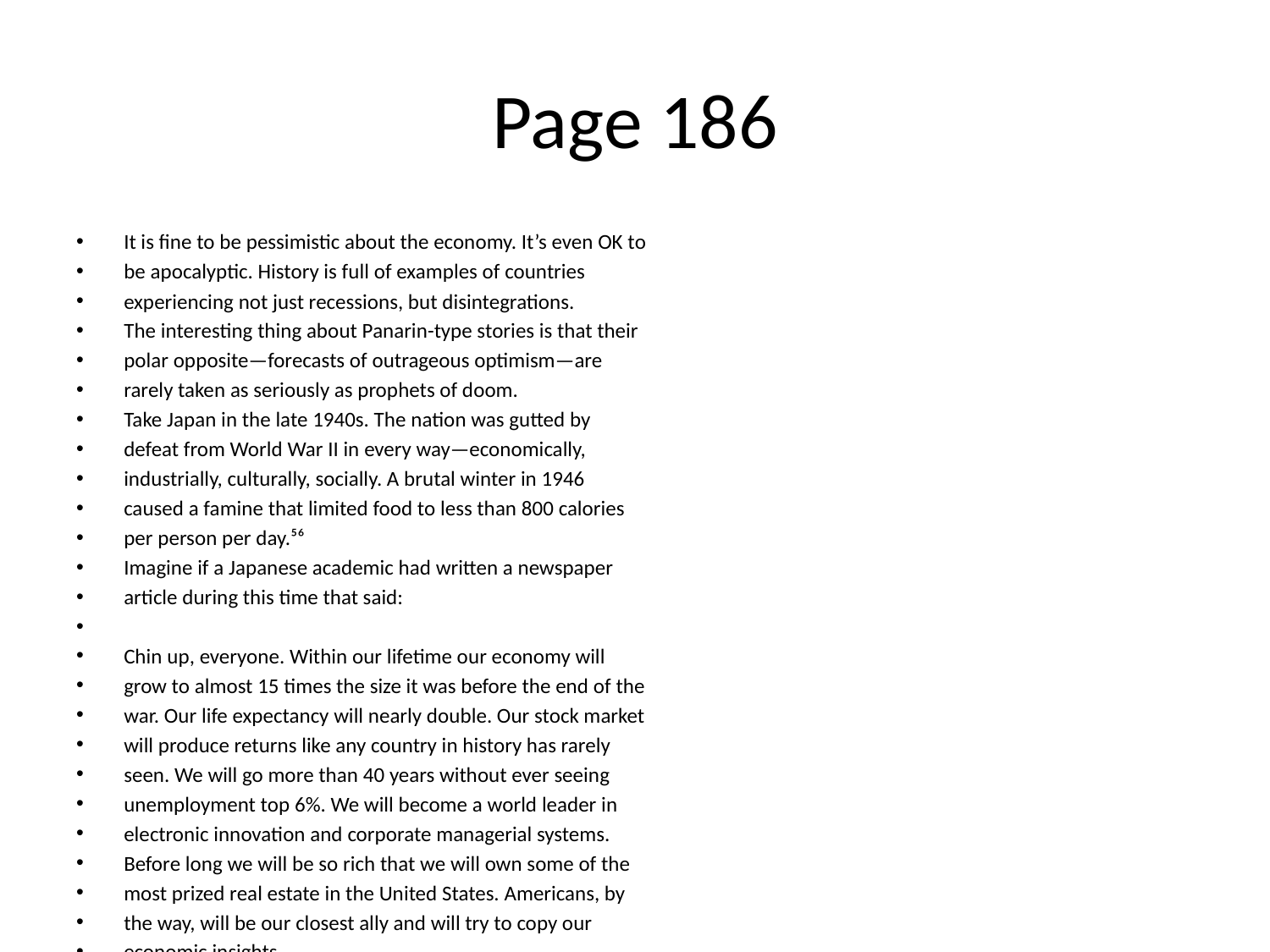

# Page 186
It is ﬁne to be pessimistic about the economy. It’s even OK to
be apocalyptic. History is full of examples of countries
experiencing not just recessions, but disintegrations.
The interesting thing about Panarin-type stories is that their
polar opposite—forecasts of outrageous optimism—are
rarely taken as seriously as prophets of doom.
Take Japan in the late 1940s. The nation was gutted by
defeat from World War II in every way—economically,
industrially, culturally, socially. A brutal winter in 1946
caused a famine that limited food to less than 800 calories
per person per day.⁵⁶
Imagine if a Japanese academic had written a newspaper
article during this time that said:

Chin up, everyone. Within our lifetime our economy will
grow to almost 15 times the size it was before the end of the
war. Our life expectancy will nearly double. Our stock market
will produce returns like any country in history has rarely
seen. We will go more than 40 years without ever seeing
unemployment top 6%. We will become a world leader in
electronic innovation and corporate managerial systems.
Before long we will be so rich that we will own some of the
most prized real estate in the United States. Americans, by
the way, will be our closest ally and will try to copy our
economic insights.

They would have been summarily laughed out of the room
and asked to seek a medical evaluation.